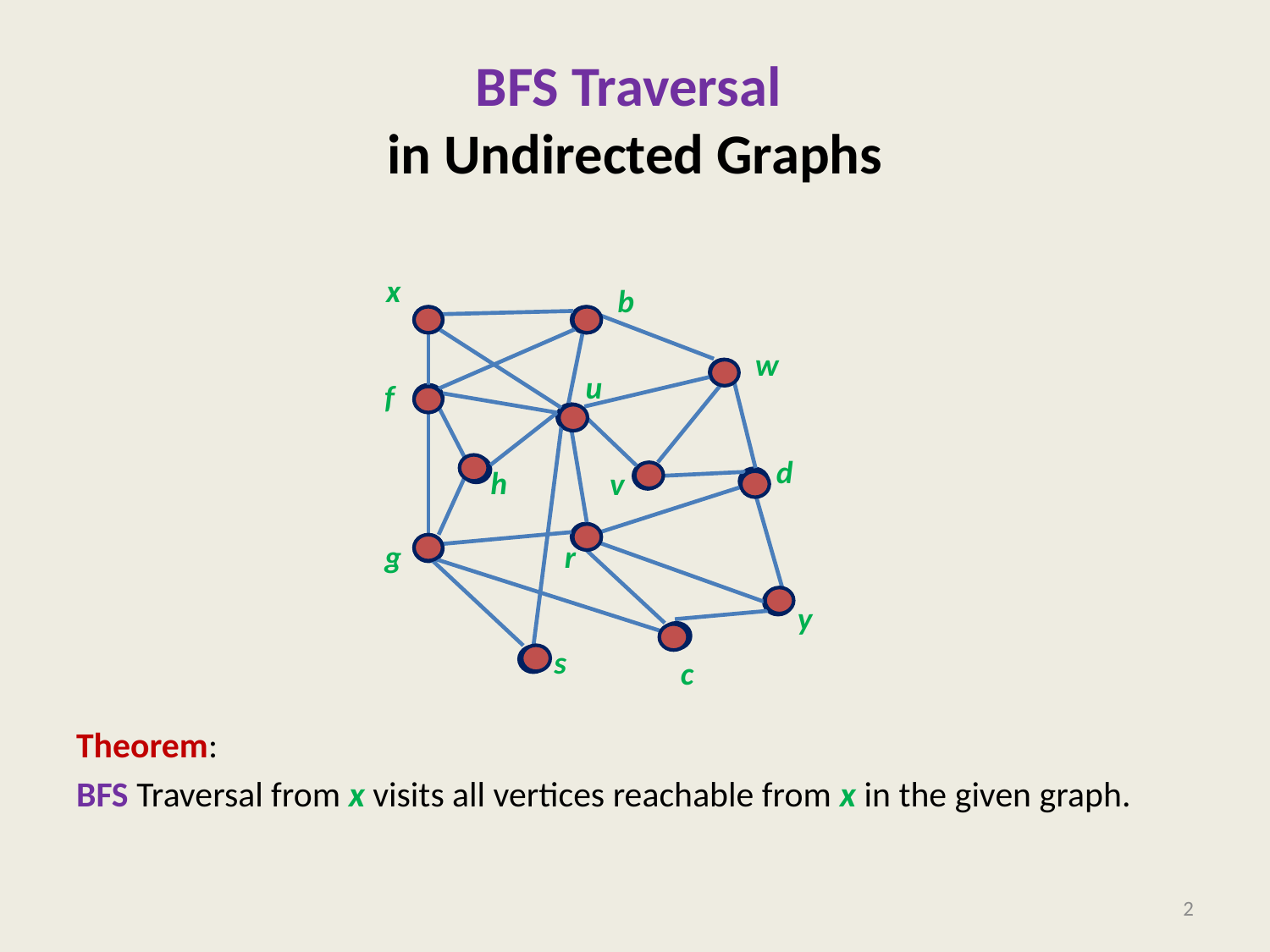

# BFS Traversal in Undirected Graphs

Theorem:
BFS Traversal from x visits all vertices reachable from x in the given graph.

x
b

w
u
f
d
h
v
g
r
y
s
c

2